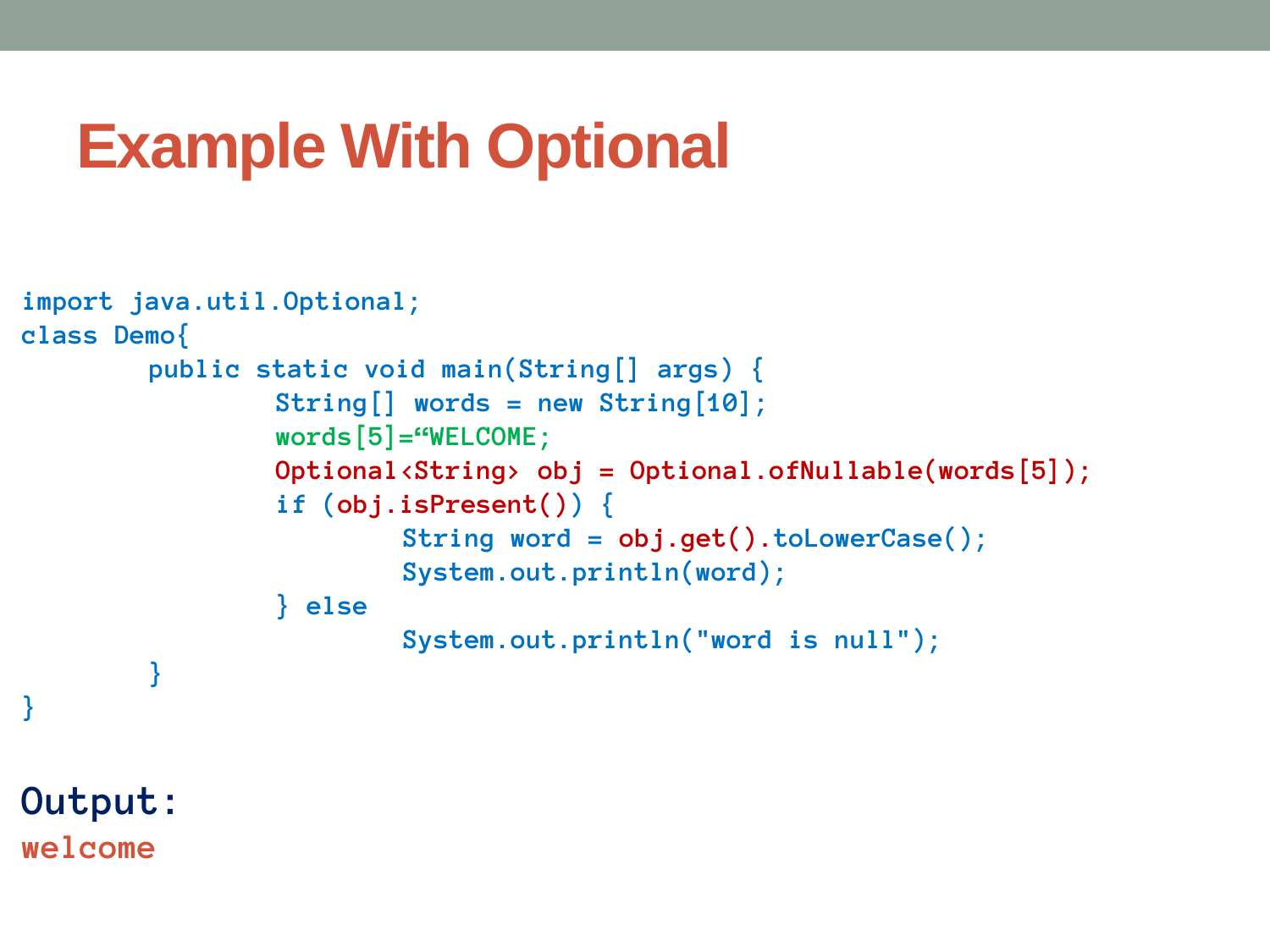

# Example With Optional

import java.util.Optional;
class Demo{
	public static void main(String[] args) {
		String[] words = new String[10];
		words[5]=“WELCOME;
		Optional<String> obj = Optional.ofNullable(words[5]);
		if (obj.isPresent()) {
			String word = obj.get().toLowerCase();
			System.out.println(word);
		} else
			System.out.println("word is null");
	}
}

Output:
welcome